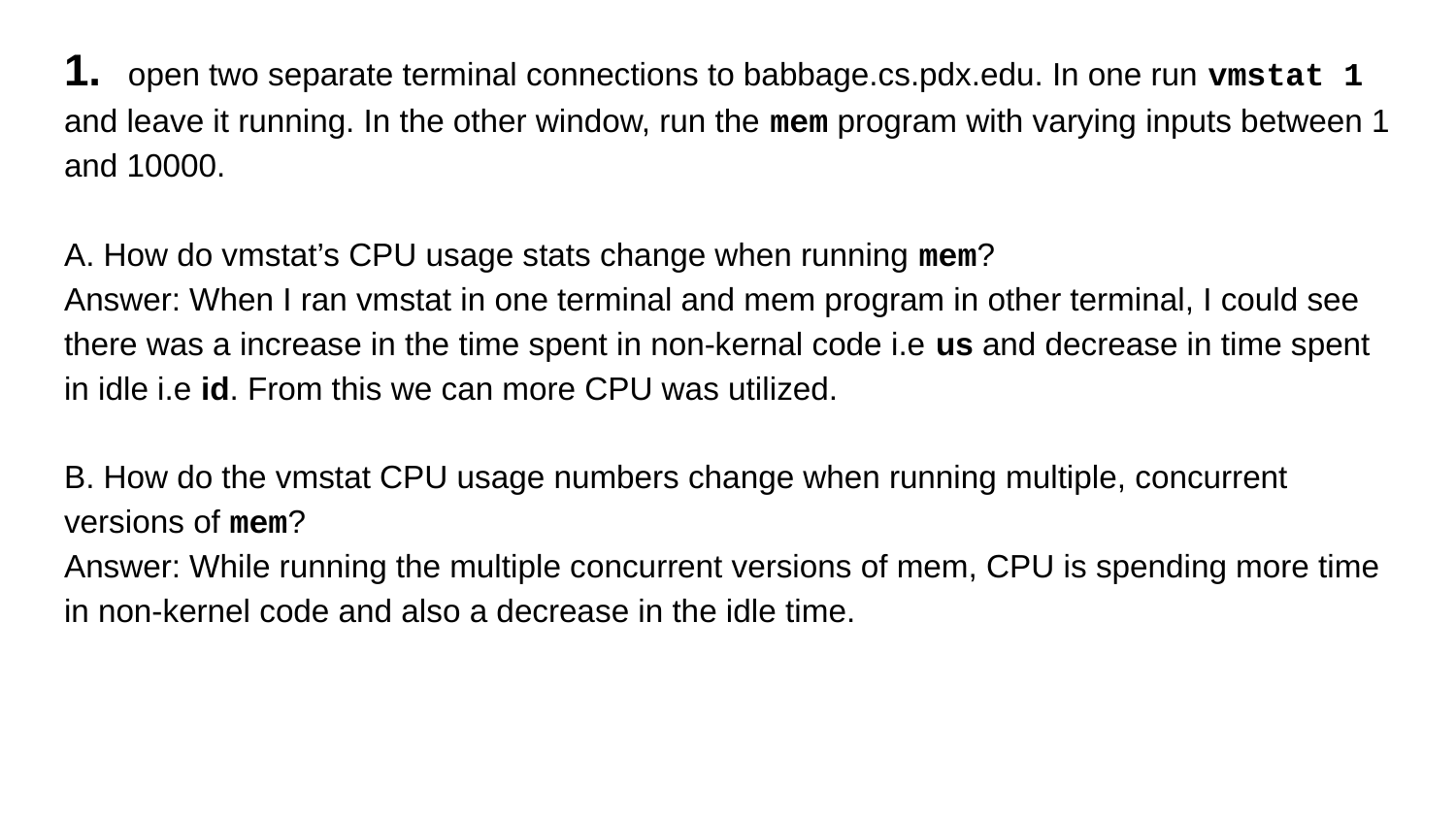

# 1.   open two separate terminal connections to babbage.cs.pdx.edu. In one run vmstat 1 and leave it running. In the other window, run the mem program with varying inputs between 1 and 10000.

A. How do vmstat’s CPU usage stats change when running mem?
Answer: When I ran vmstat in one terminal and mem program in other terminal, I could see there was a increase in the time spent in non-kernal code i.e us and decrease in time spent in idle i.e id. From this we can more CPU was utilized.

B. How do the vmstat CPU usage numbers change when running multiple, concurrent versions of mem?
Answer: While running the multiple concurrent versions of mem, CPU is spending more time in non-kernel code and also a decrease in the idle time.